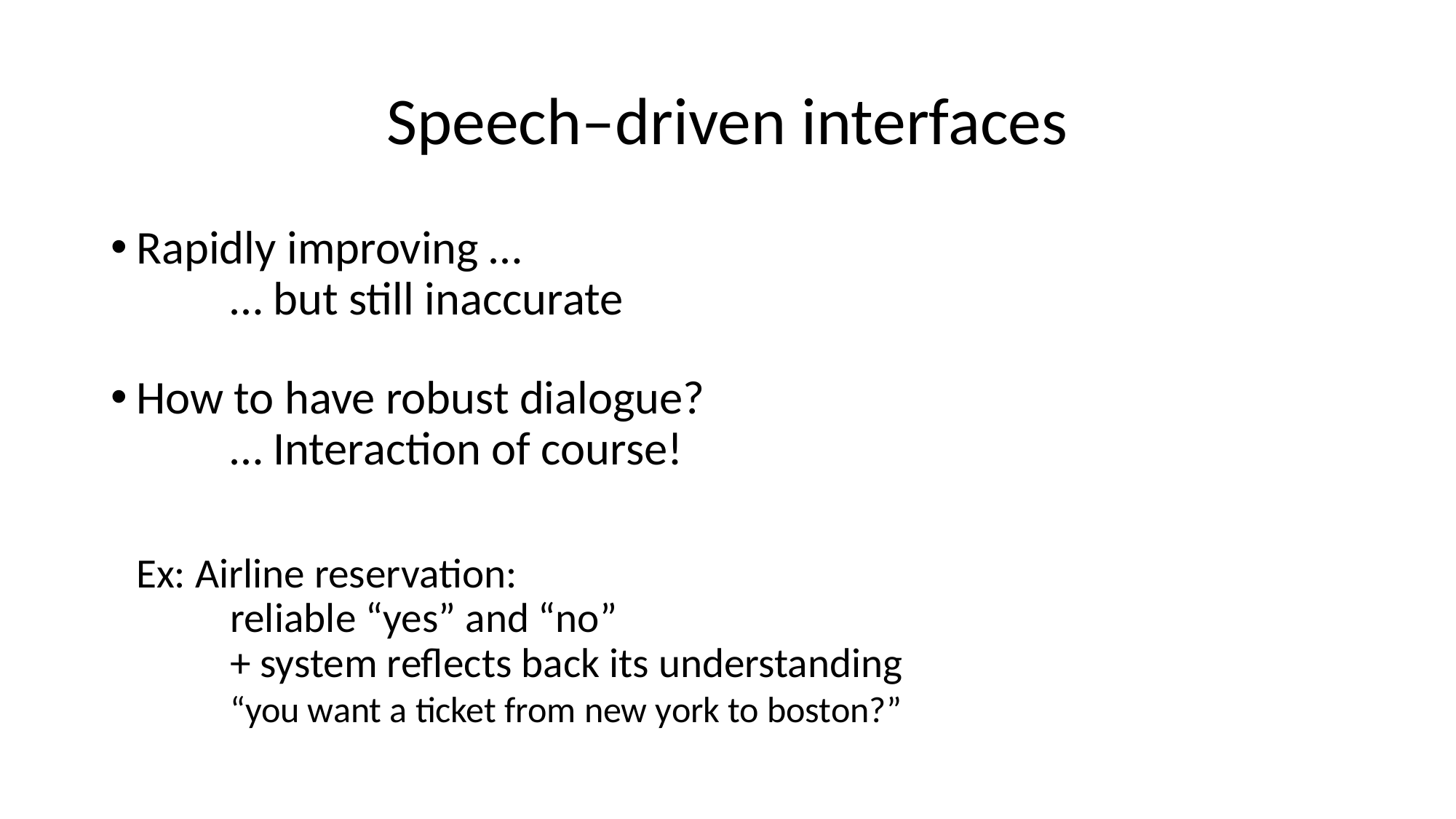

# Speech–driven interfaces
Rapidly improving …
	… but still inaccurate

How to have robust dialogue?
	… Interaction of course!

Ex: Airline reservation:
	reliable “yes” and “no”
	+ system reflects back its understanding
	“you want a ticket from new york to boston?”